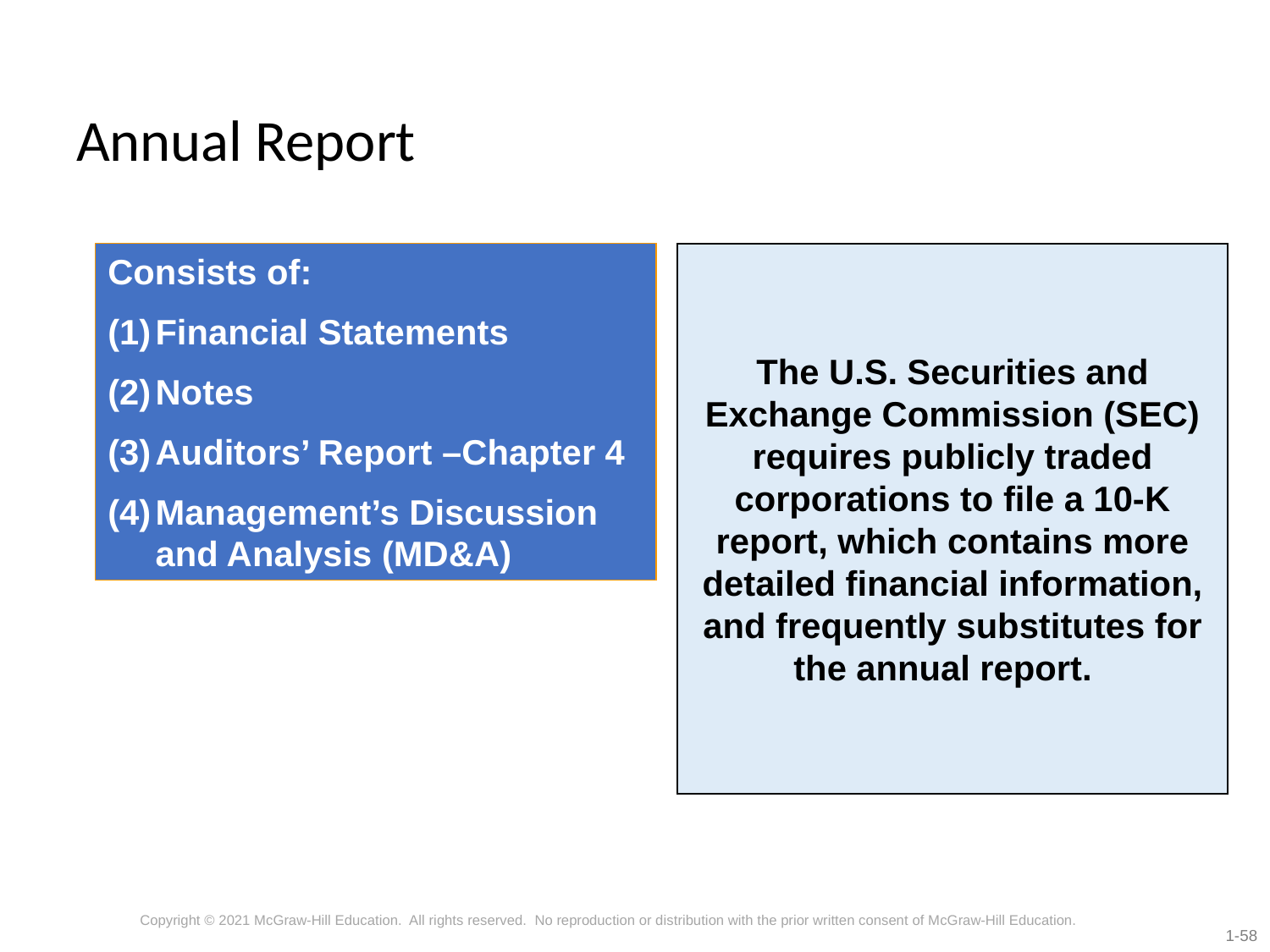

# Annual Report
Consists of:
Financial Statements
Notes
Auditors’ Report –Chapter 4
Management’s Discussion and Analysis (MD&A)
The U.S. Securities and Exchange Commission (SEC) requires publicly traded corporations to file a 10-K report, which contains more detailed financial information, and frequently substitutes for the annual report.